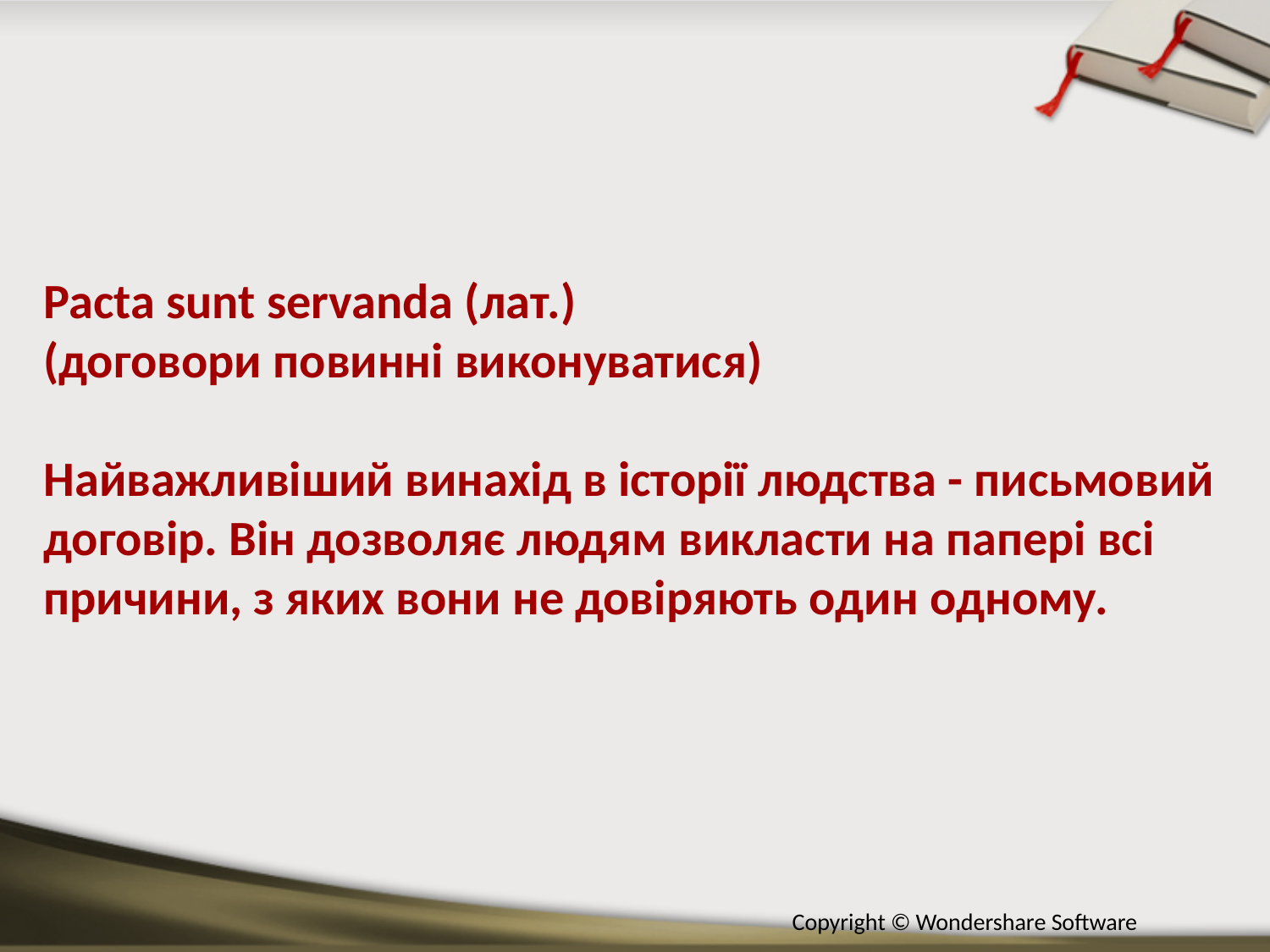

Pacta sunt servanda (лат.)
(договори повинні виконуватися)

Найважливіший винахід в історії людства - письмовий договір. Він дозволяє людям викласти на папері всі причини, з яких вони не довіряють один одному.